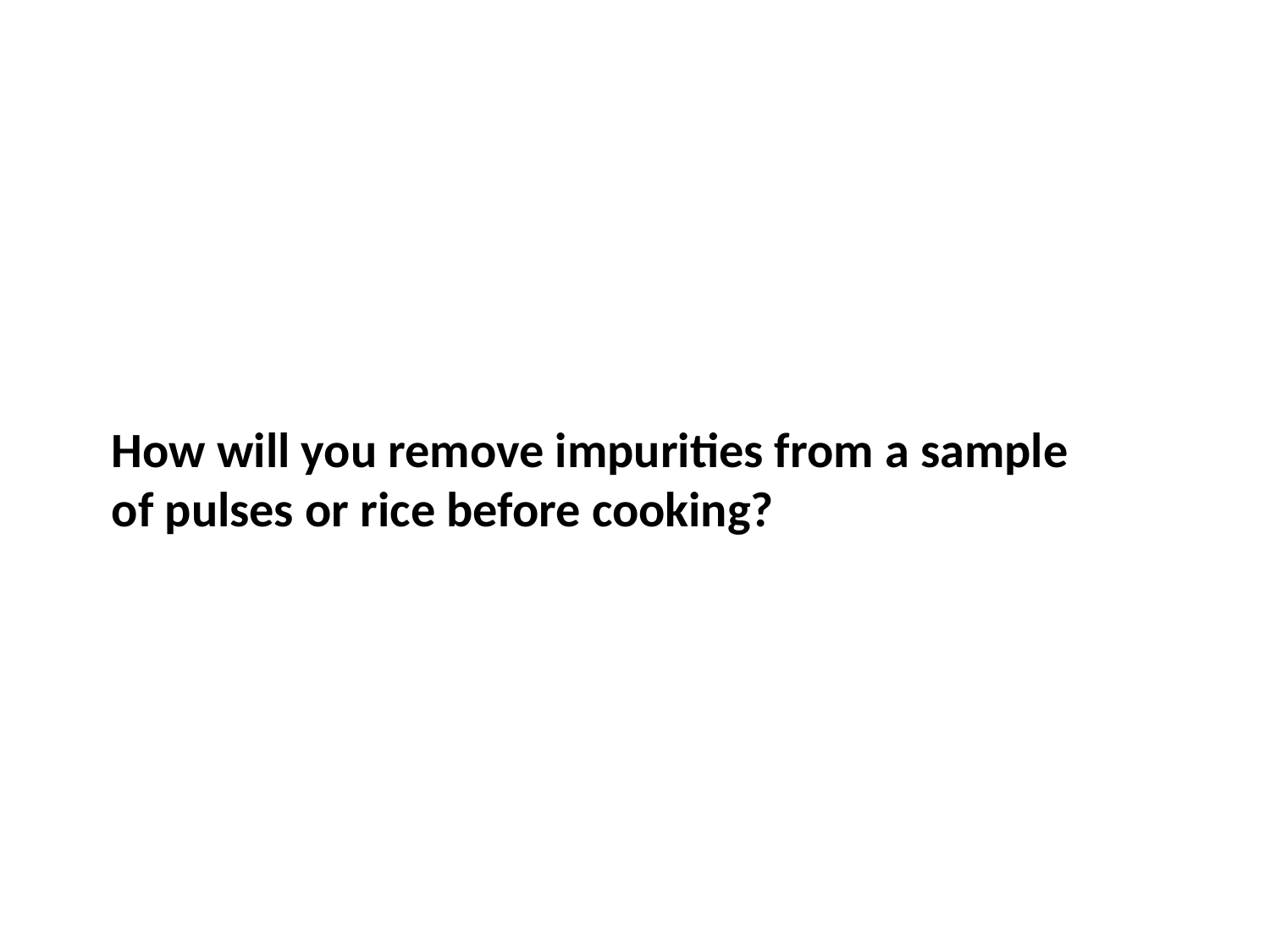

How will you remove impurities from a sample of pulses or rice before cooking?